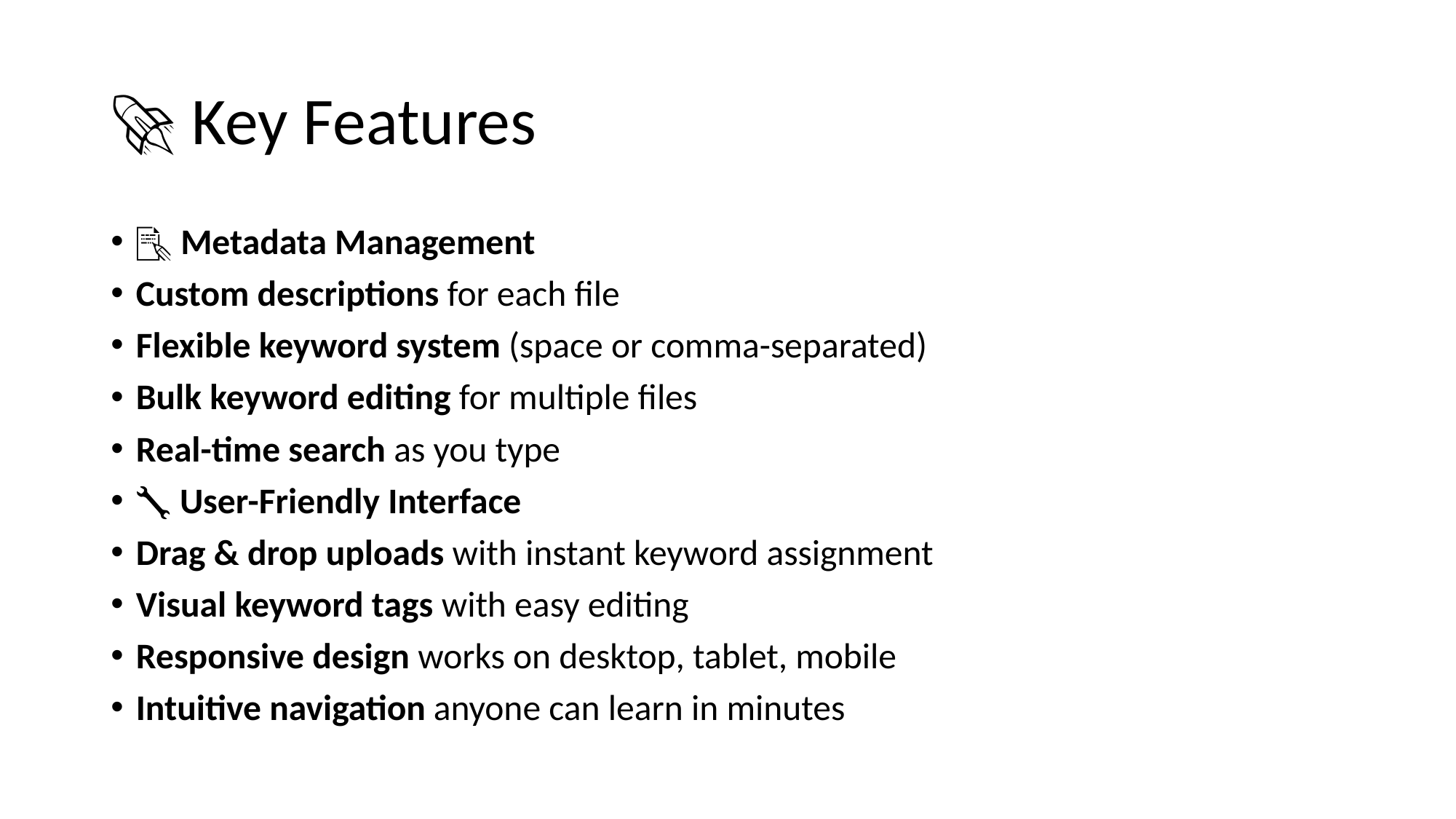

# 🚀 Key Features
📝 Metadata Management
Custom descriptions for each file
Flexible keyword system (space or comma-separated)
Bulk keyword editing for multiple files
Real-time search as you type
🔧 User-Friendly Interface
Drag & drop uploads with instant keyword assignment
Visual keyword tags with easy editing
Responsive design works on desktop, tablet, mobile
Intuitive navigation anyone can learn in minutes